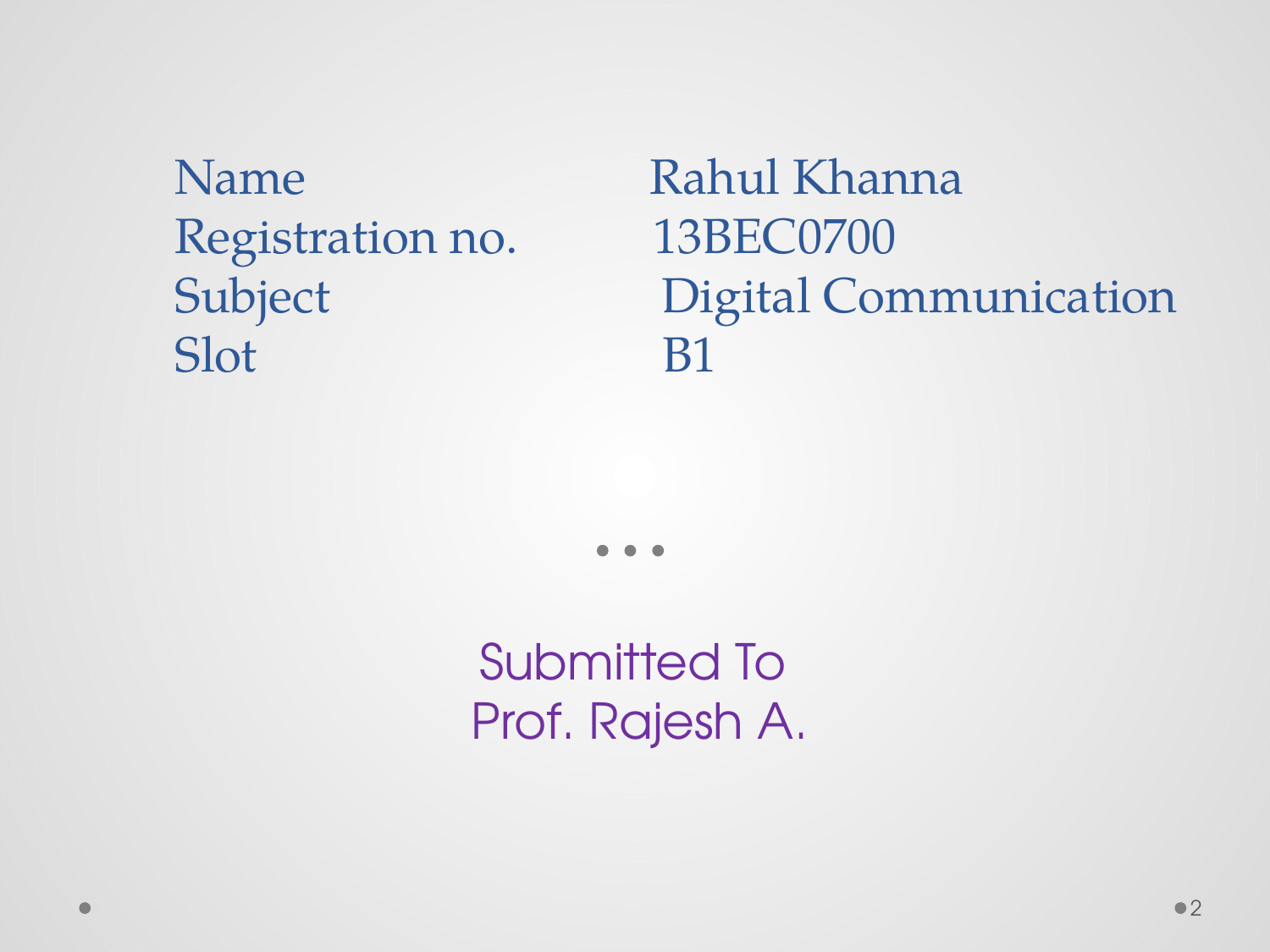

# Name                            Rahul Khanna Registration no.           13BEC0700 Subject                           Digital Communication Slot                                 B1
Submitted To
Prof. Rajesh A.
2